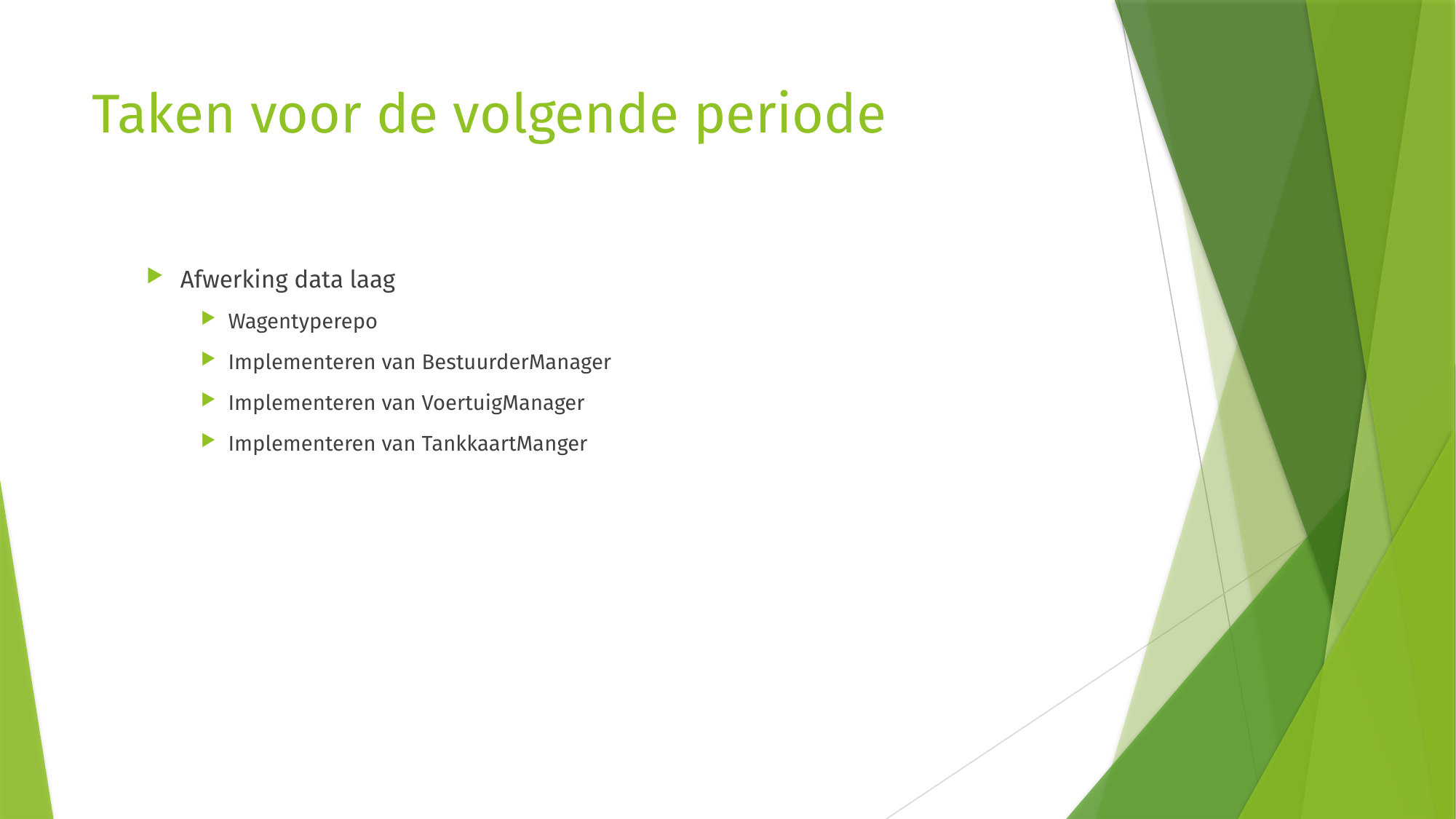

# Taken voor de volgende periode
Afwerking data laag
Wagentyperepo
Implementeren van BestuurderManager
Implementeren van VoertuigManager
Implementeren van TankkaartManger